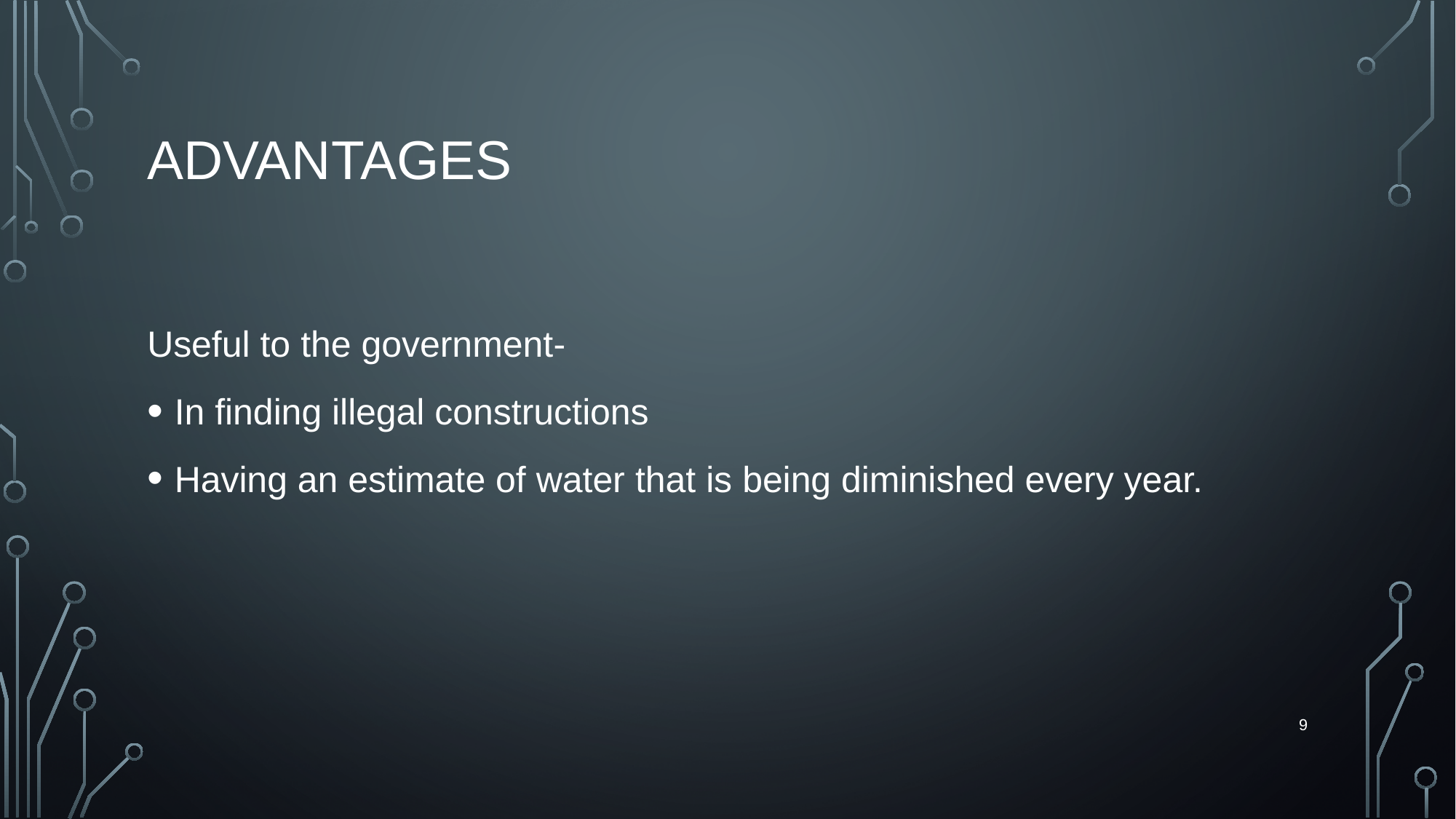

# Advantages
Useful to the government-
In finding illegal constructions
Having an estimate of water that is being diminished every year.
9